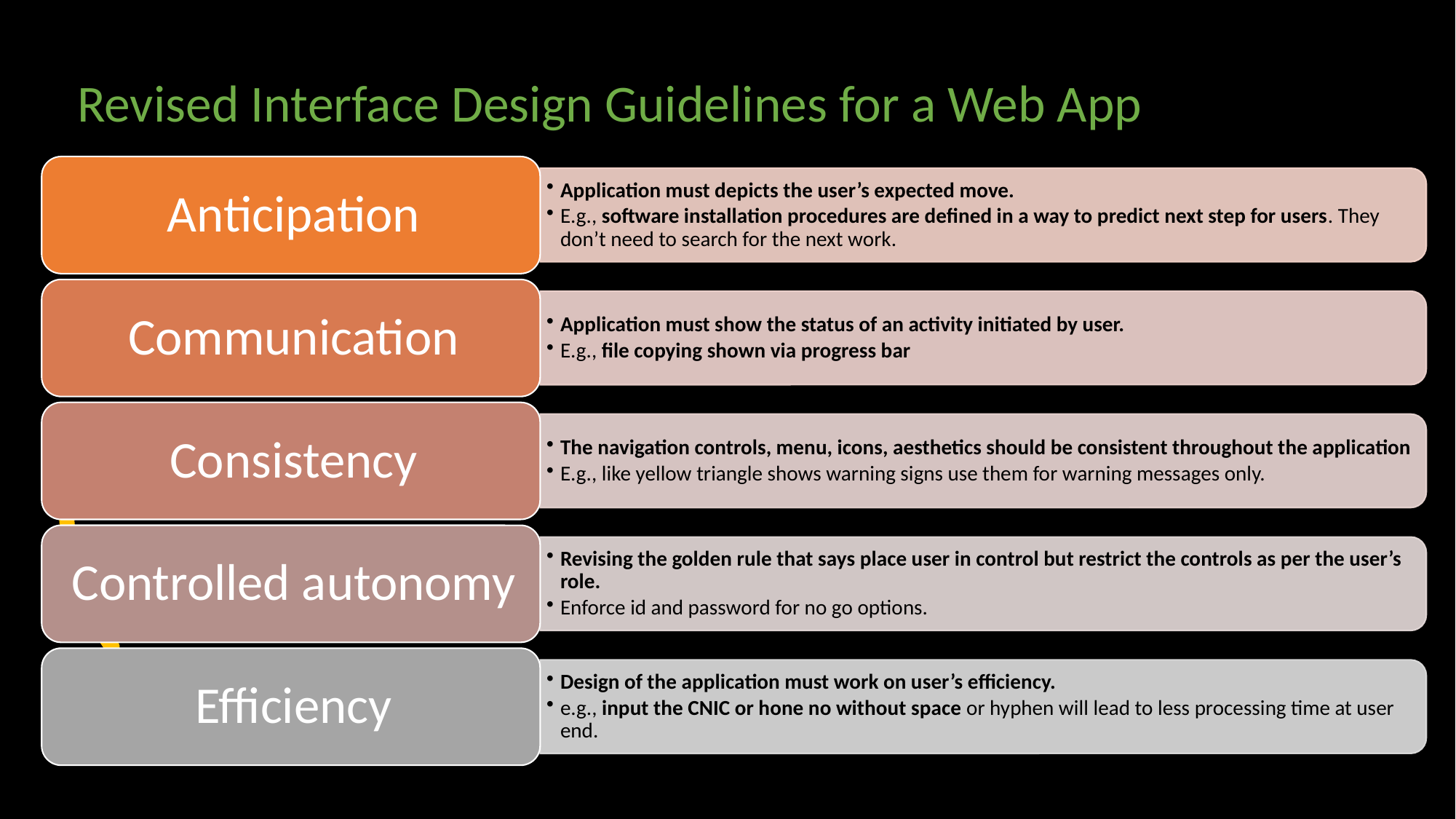

# Revised Interface Design Guidelines for a Web App
Application must depicts the user’s expected move.
E.g., software installation procedures are defined in a way to predict next step for users. They don’t need to search for the next work.
Anticipation
Application must show the status of an activity initiated by user.
E.g., file copying shown via progress bar
Communication
The navigation controls, menu, icons, aesthetics should be consistent throughout the application
E.g., like yellow triangle shows warning signs use them for warning messages only.
Consistency
Revising the golden rule that says place user in control but restrict the controls as per the user’s role.
Enforce id and password for no go options.
Controlled autonomy
Design of the application must work on user’s efficiency.
e.g., input the CNIC or hone no without space or hyphen will lead to less processing time at user end.
Efficiency